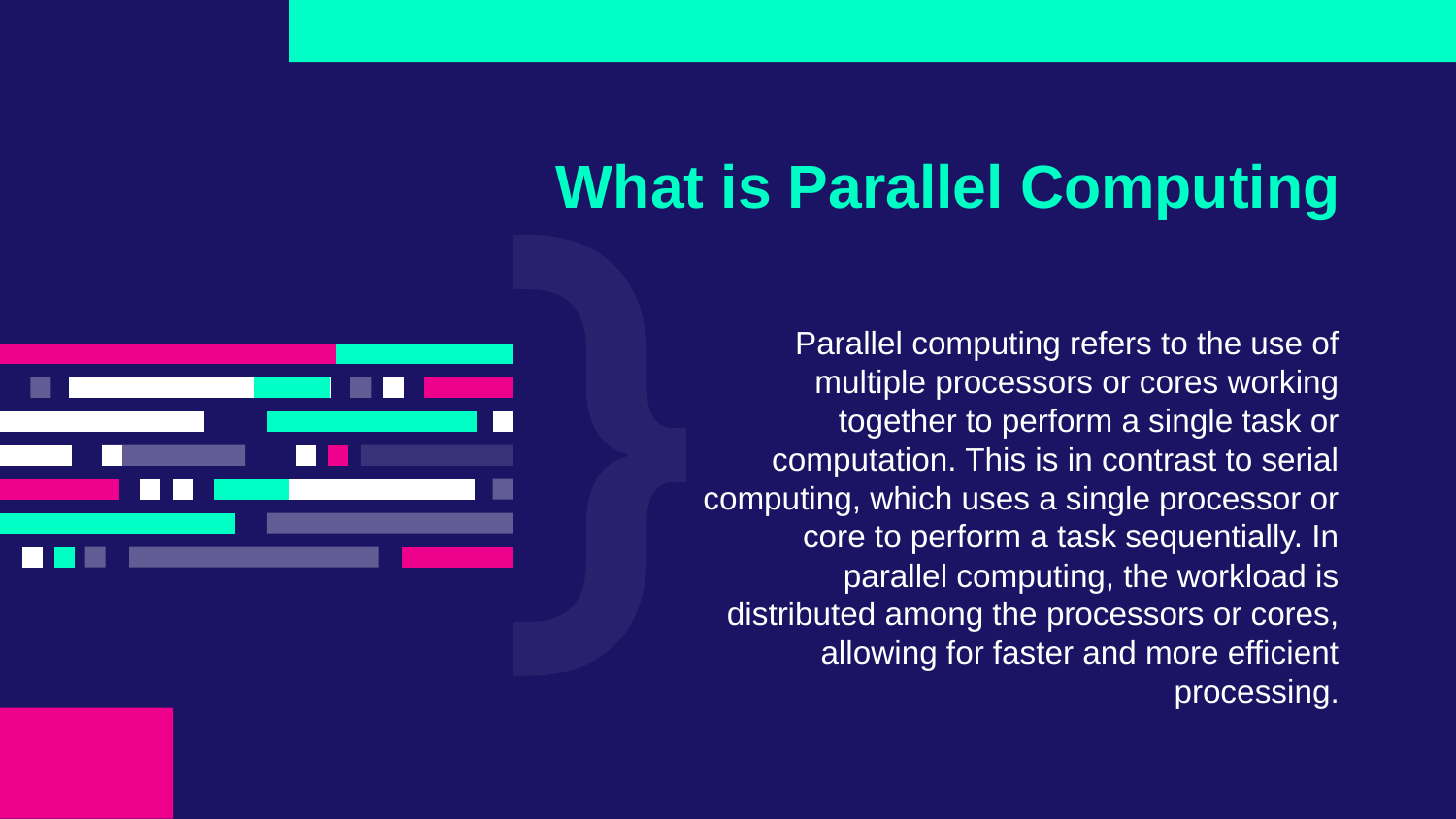

# What is Parallel Computing
Parallel computing refers to the use of multiple processors or cores working together to perform a single task or computation. This is in contrast to serial computing, which uses a single processor or core to perform a task sequentially. In parallel computing, the workload is distributed among the processors or cores, allowing for faster and more efficient processing.